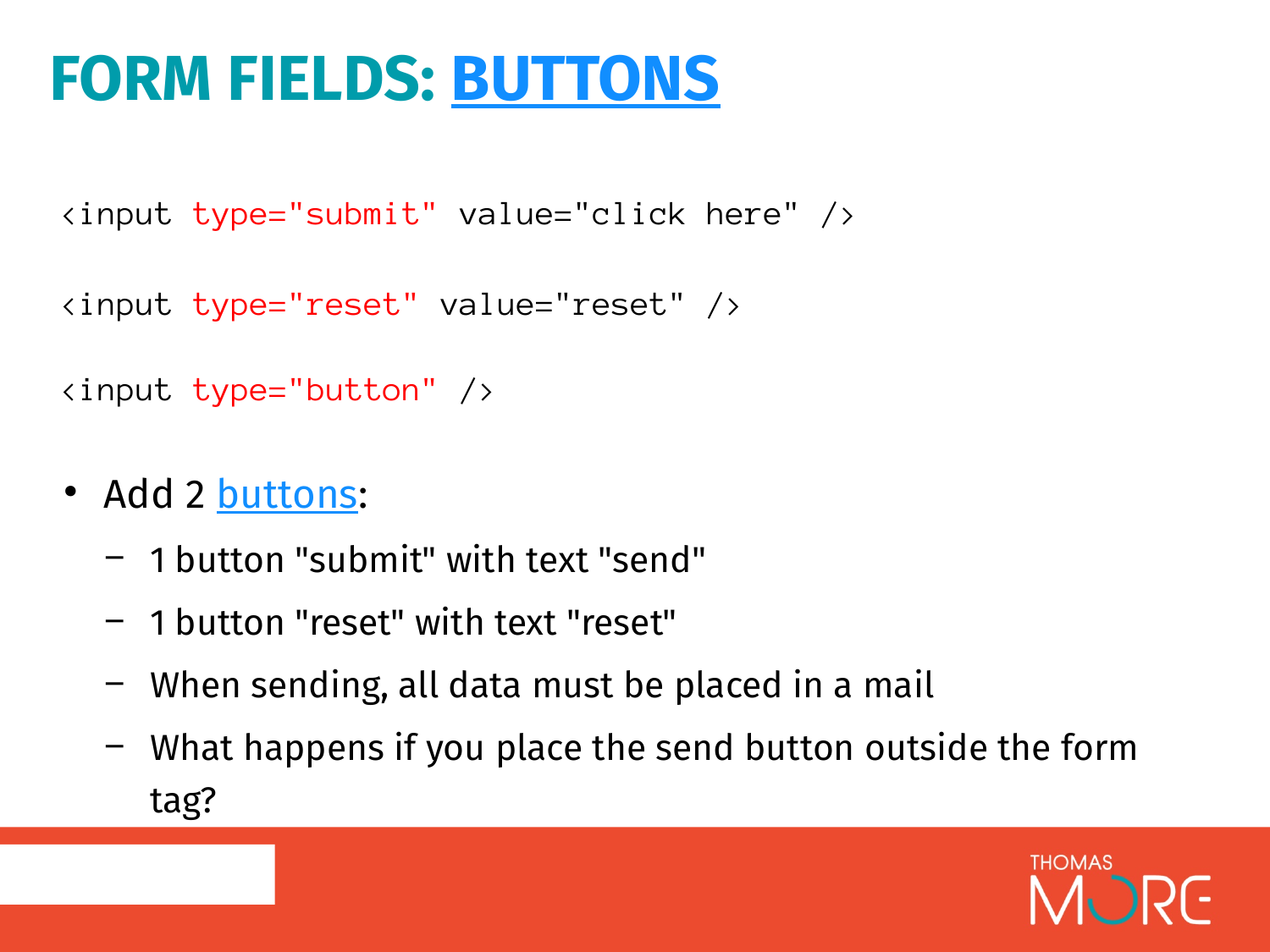

# Form fields: Buttons
<input type="submit" value="click here" />
<input type="reset" value="reset" />
<input type="button" />

Add 2 buttons:
1 button "submit" with text "send"
1 button "reset" with text "reset"
When sending, all data must be placed in a mail
What happens if you place the send button outside the form tag?